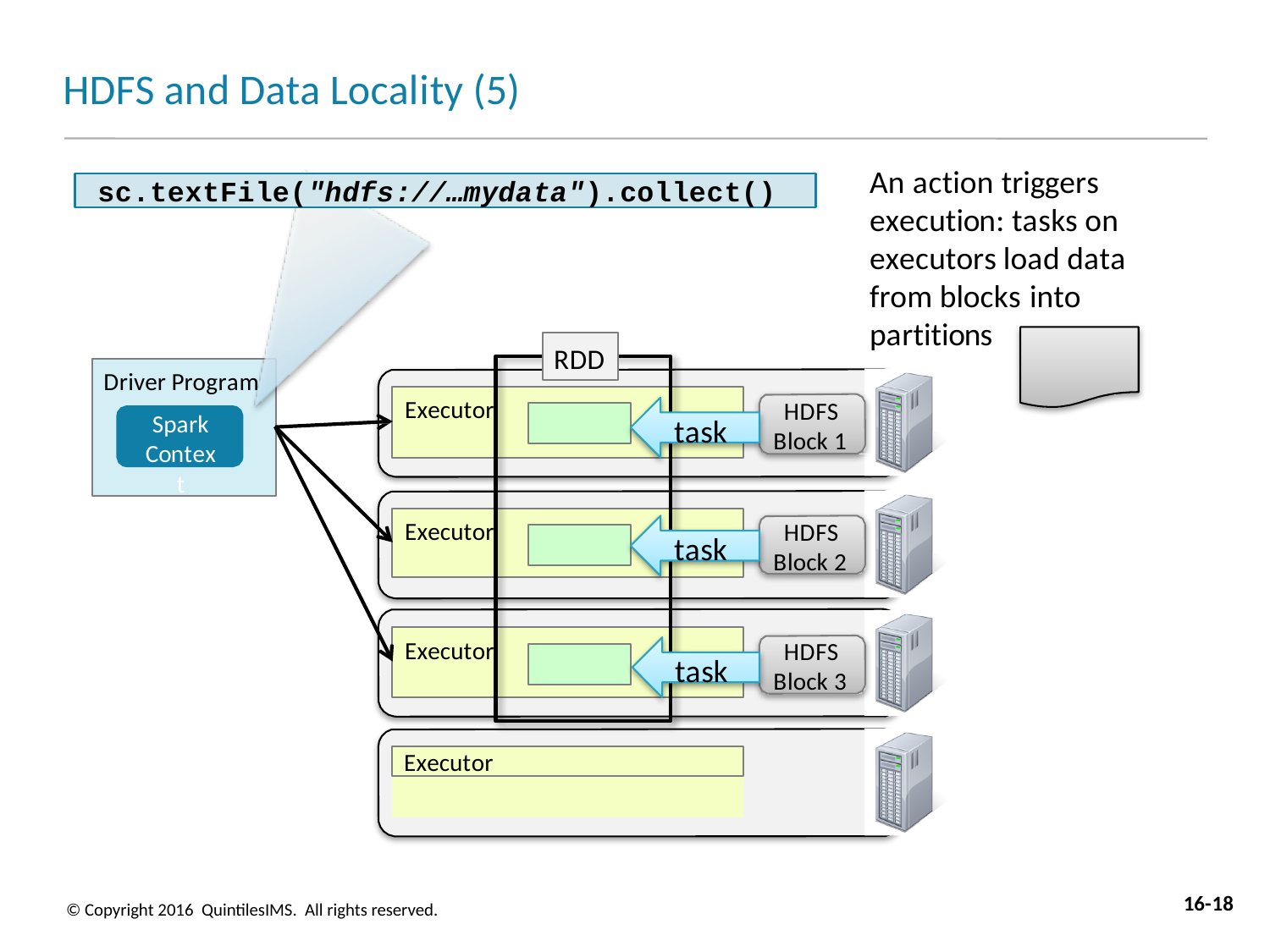

# HDFS and Data Locality (5)
An action triggers execution: tasks on executors load data from blocks into partitions

sc.textFile("hdfs://…mydata").collect()

RDD

Driver Program
Spark Context

Executor

HDFS
Block 1

task

Executor

HDFS
Block 2

task

Executor

HDFS
Block 3

task

Executor
16-18
© Copyright 2016  QuintilesIMS.  All rights reserved.